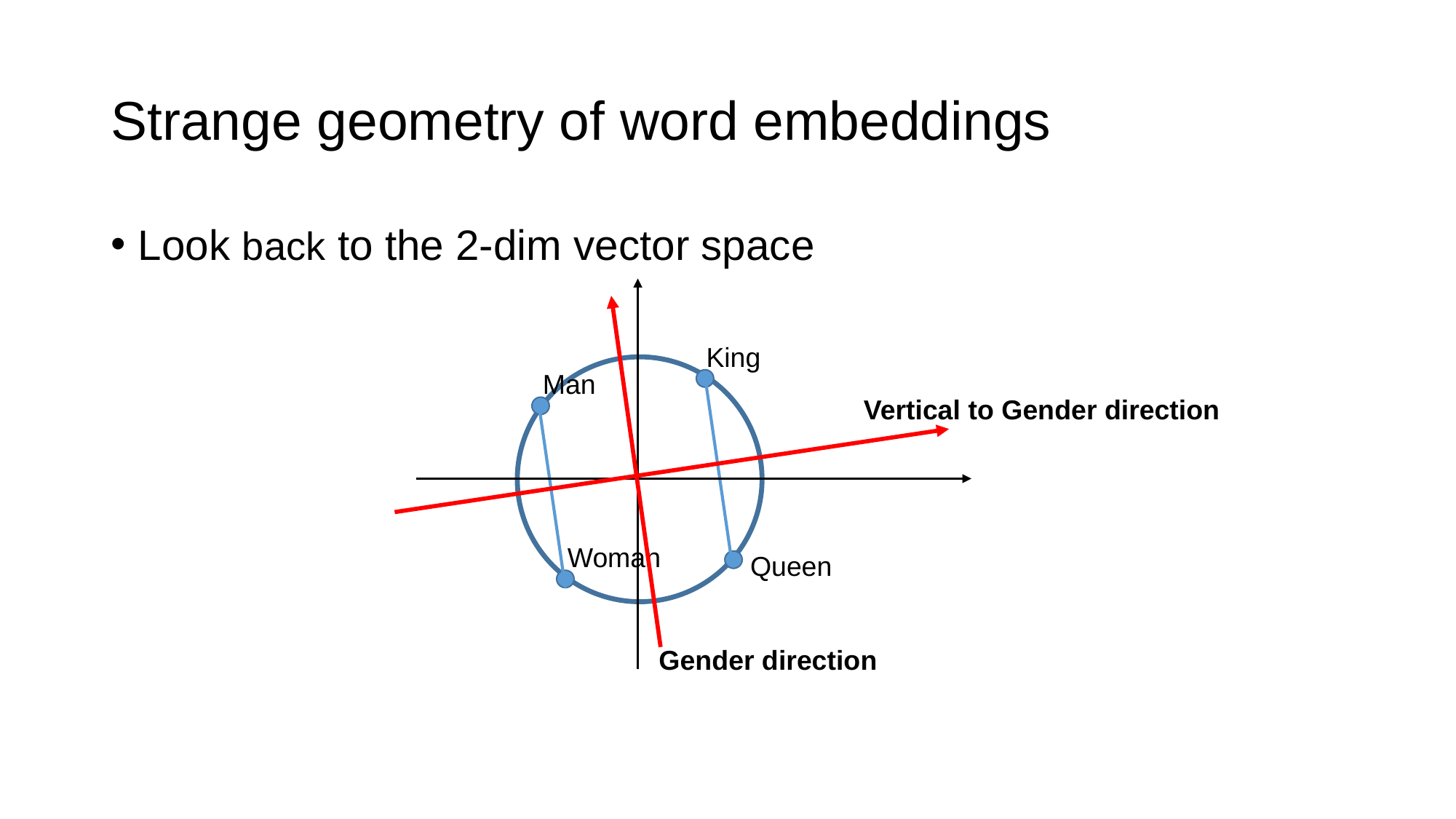

# Strange geometry of word embeddings
Look back to the 2-dim vector space
King

Man

Woman

Queen

Vertical to Gender direction
Gender direction